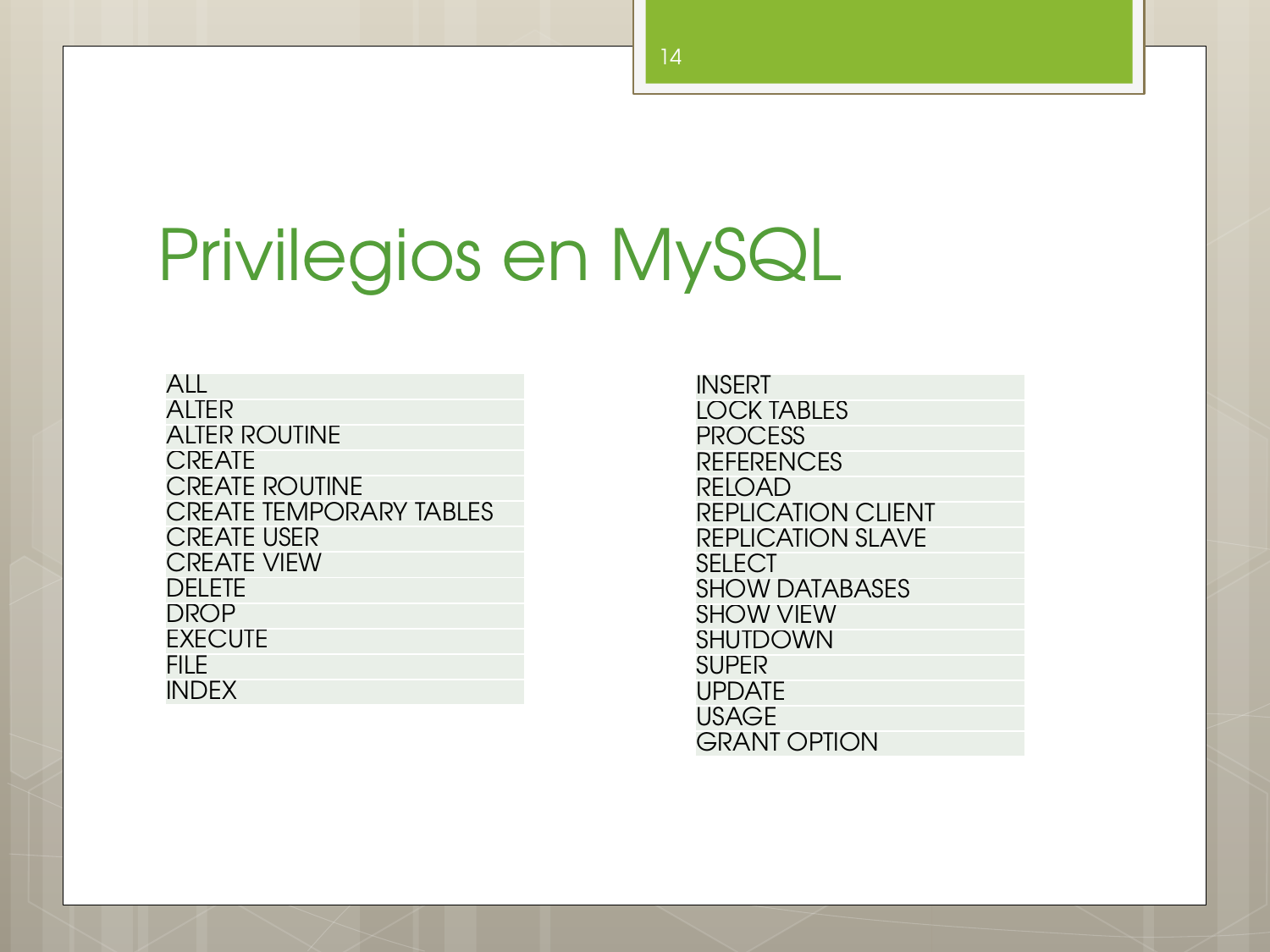

14
# Privilegios en MySQL
| ALL |
| --- |
| ALTER |
| ALTER ROUTINE |
| CREATE |
| CREATE ROUTINE |
| CREATE TEMPORARY TABLES |
| CREATE USER |
| CREATE VIEW |
| DELETE |
| DROP |
| EXECUTE |
| FILE |
| INDEX |
| INSERT |
| --- |
| LOCK TABLES |
| PROCESS |
| REFERENCES |
| RELOAD |
| REPLICATION CLIENT |
| REPLICATION SLAVE |
| SELECT |
| SHOW DATABASES |
| SHOW VIEW |
| SHUTDOWN |
| SUPER |
| UPDATE |
| USAGE |
| GRANT OPTION |